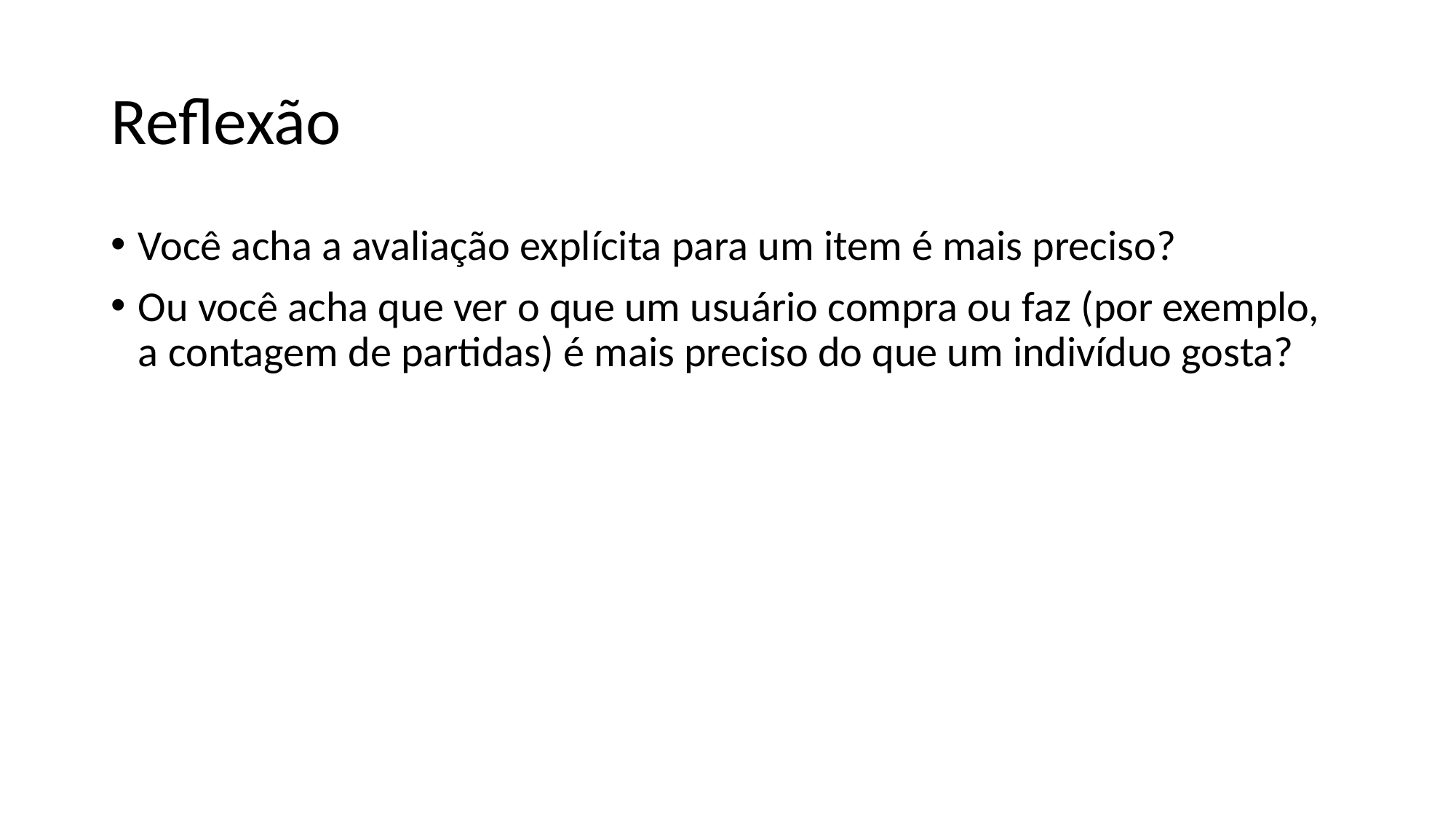

# Reflexão
Você acha a avaliação explícita para um item é mais preciso?
Ou você acha que ver o que um usuário compra ou faz (por exemplo, a contagem de partidas) é mais preciso do que um indivíduo gosta?